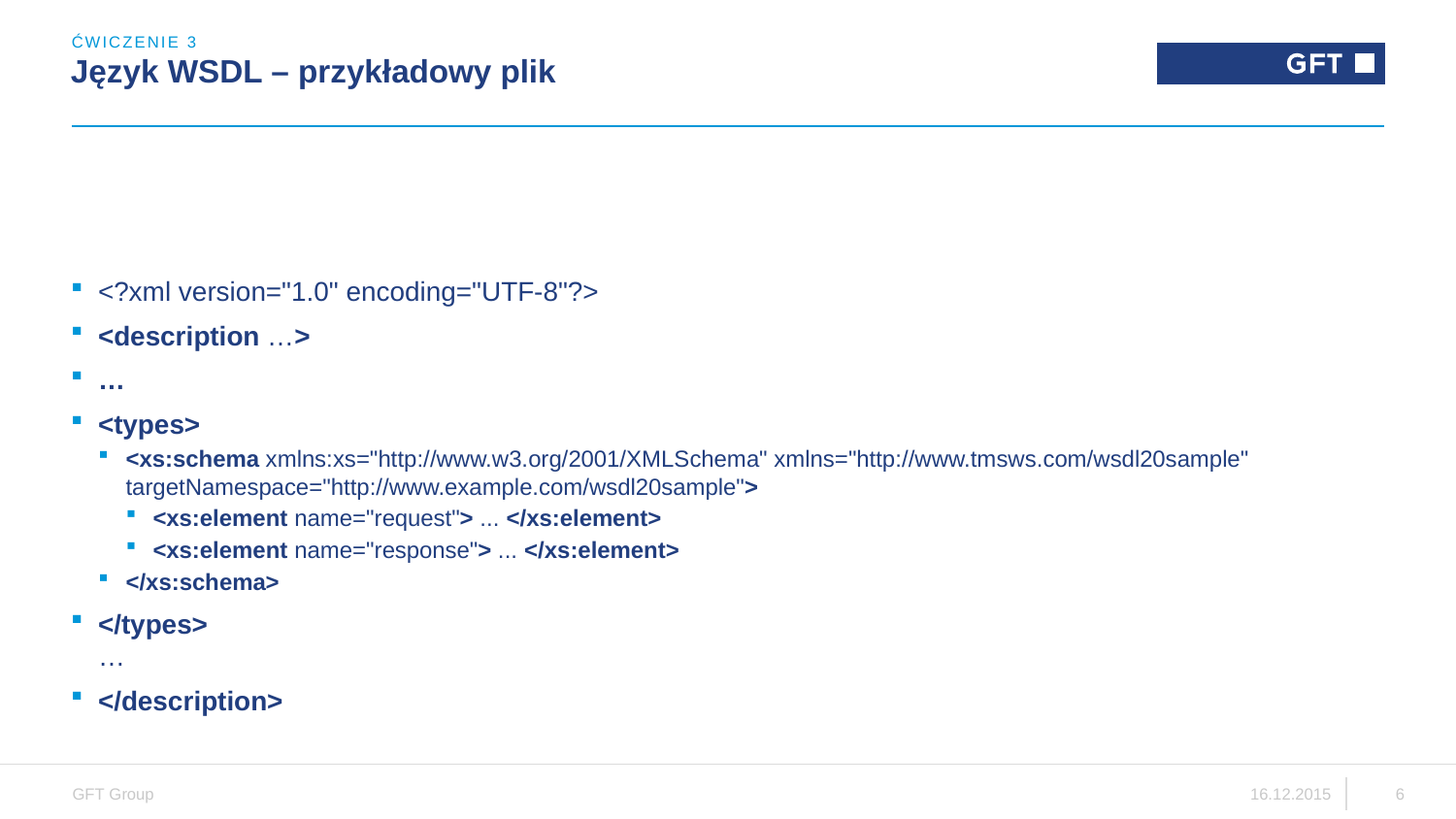

ĆWICZENIE 3
# Język WSDL – przykładowy plik

<?xml version="1.0" encoding="UTF-8"?>
<description …>
…
<types>
<xs:schema xmlns:xs="http://www.w3.org/2001/XMLSchema" xmlns="http://www.tmsws.com/wsdl20sample" targetNamespace="http://www.example.com/wsdl20sample">
<xs:element name="request"> ... </xs:element>
<xs:element name="response"> ... </xs:element>
</xs:schema>
</types>
…
</description>